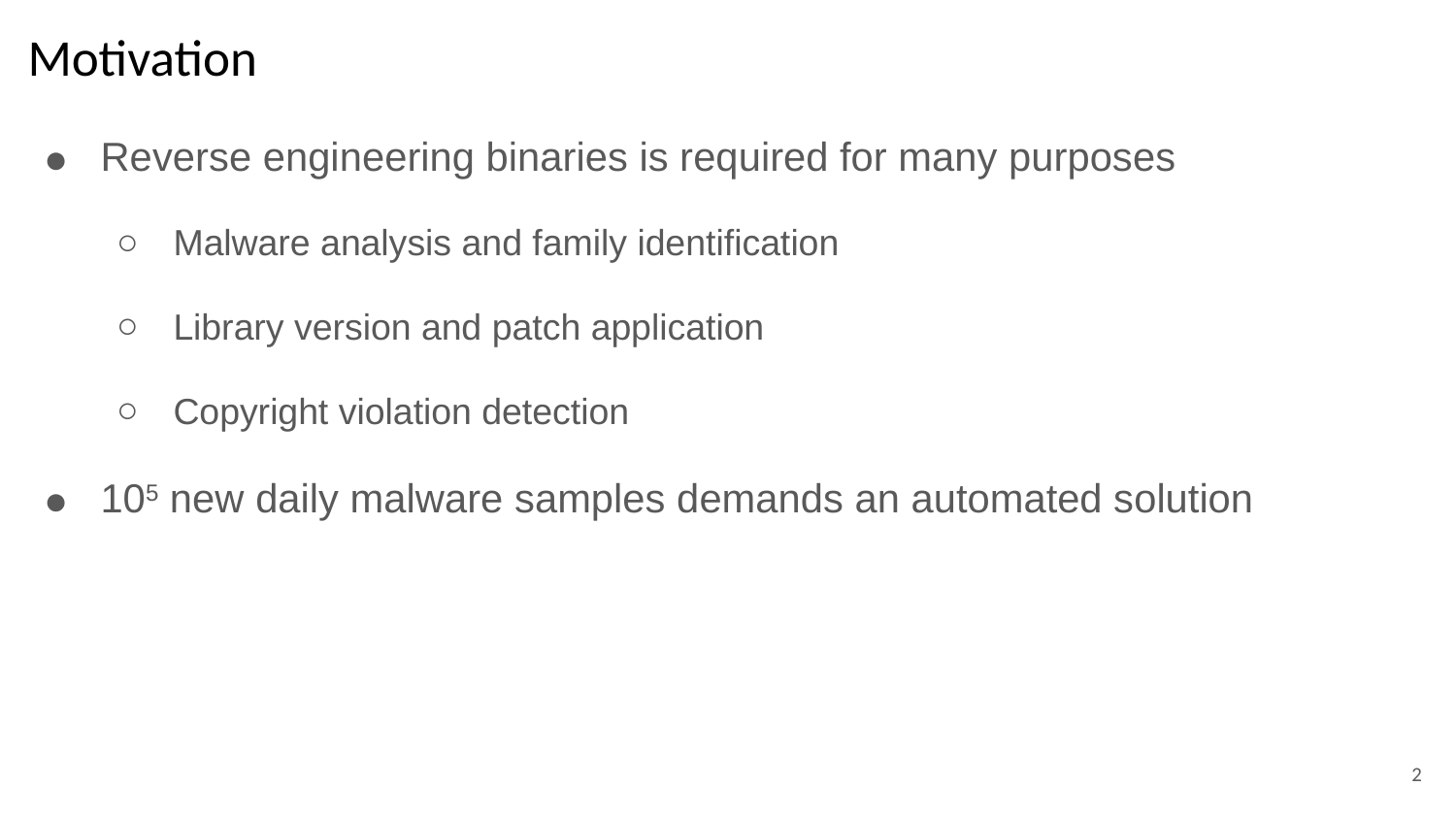

# Motivation
Reverse engineering binaries is required for many purposes
Malware analysis and family identification
Library version and patch application
Copyright violation detection
105 new daily malware samples demands an automated solution
2